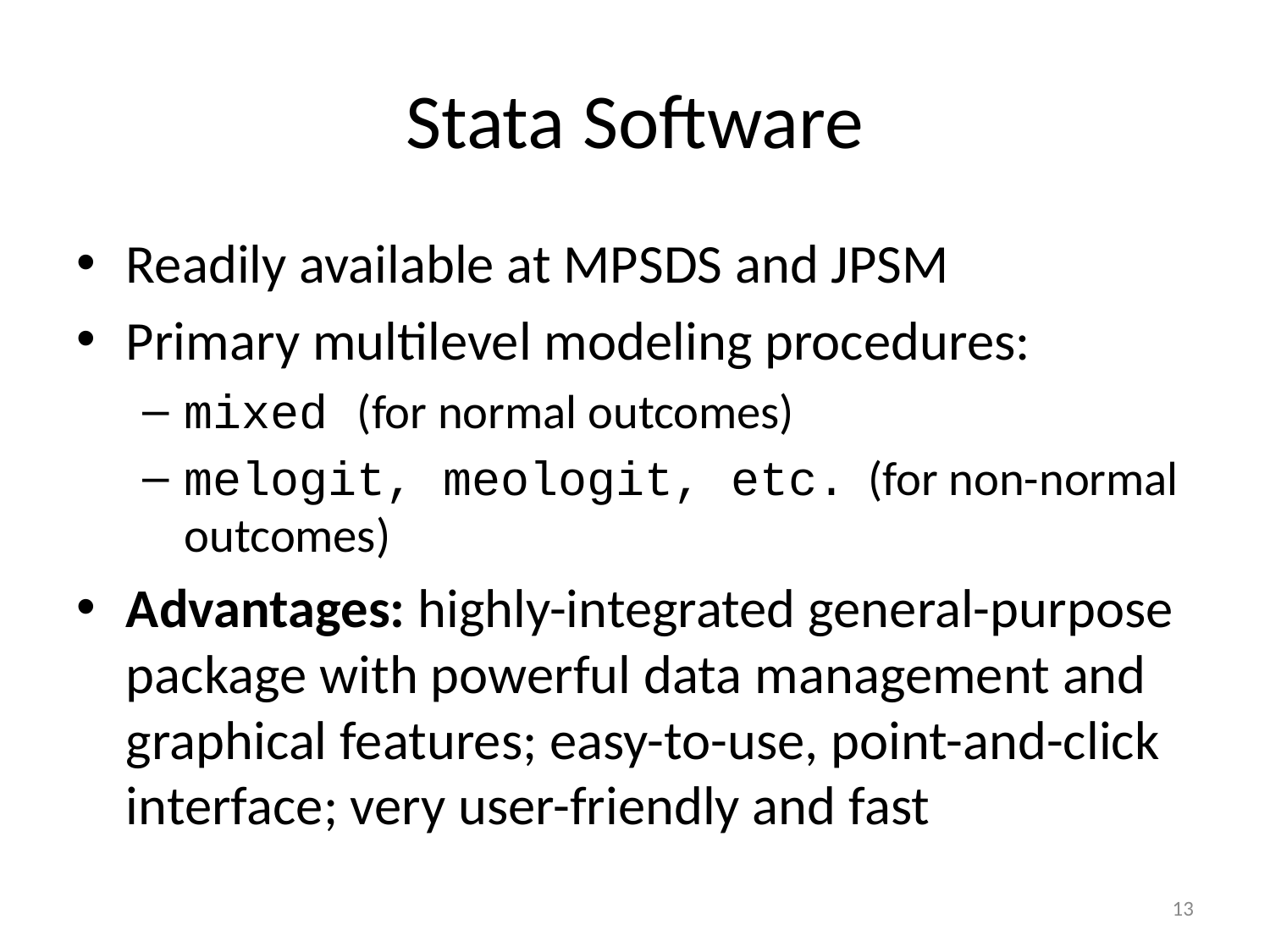

# Stata Software
Readily available at MPSDS and JPSM
Primary multilevel modeling procedures:
mixed (for normal outcomes)
melogit, meologit, etc.  (for non-normal outcomes)
Advantages: highly-integrated general-purpose package with powerful data management and graphical features; easy-to-use, point-and-click interface; very user-friendly and fast

13